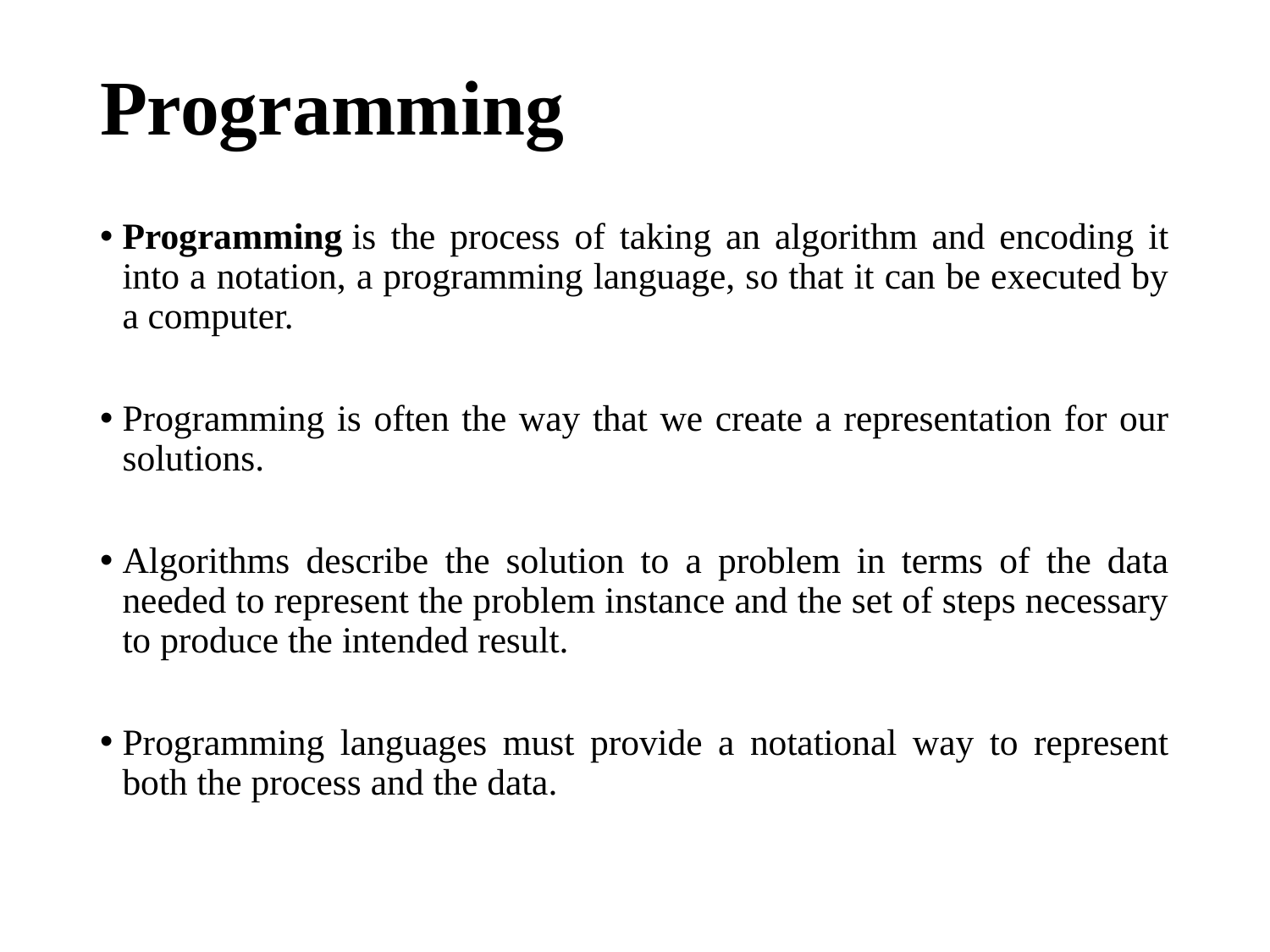

# Programming
Programming is the process of taking an algorithm and encoding it into a notation, a programming language, so that it can be executed by a computer.

Programming is often the way that we create a representation for our solutions.

Algorithms describe the solution to a problem in terms of the data needed to represent the problem instance and the set of steps necessary to produce the intended result.

Programming languages must provide a notational way to represent both the process and the data.